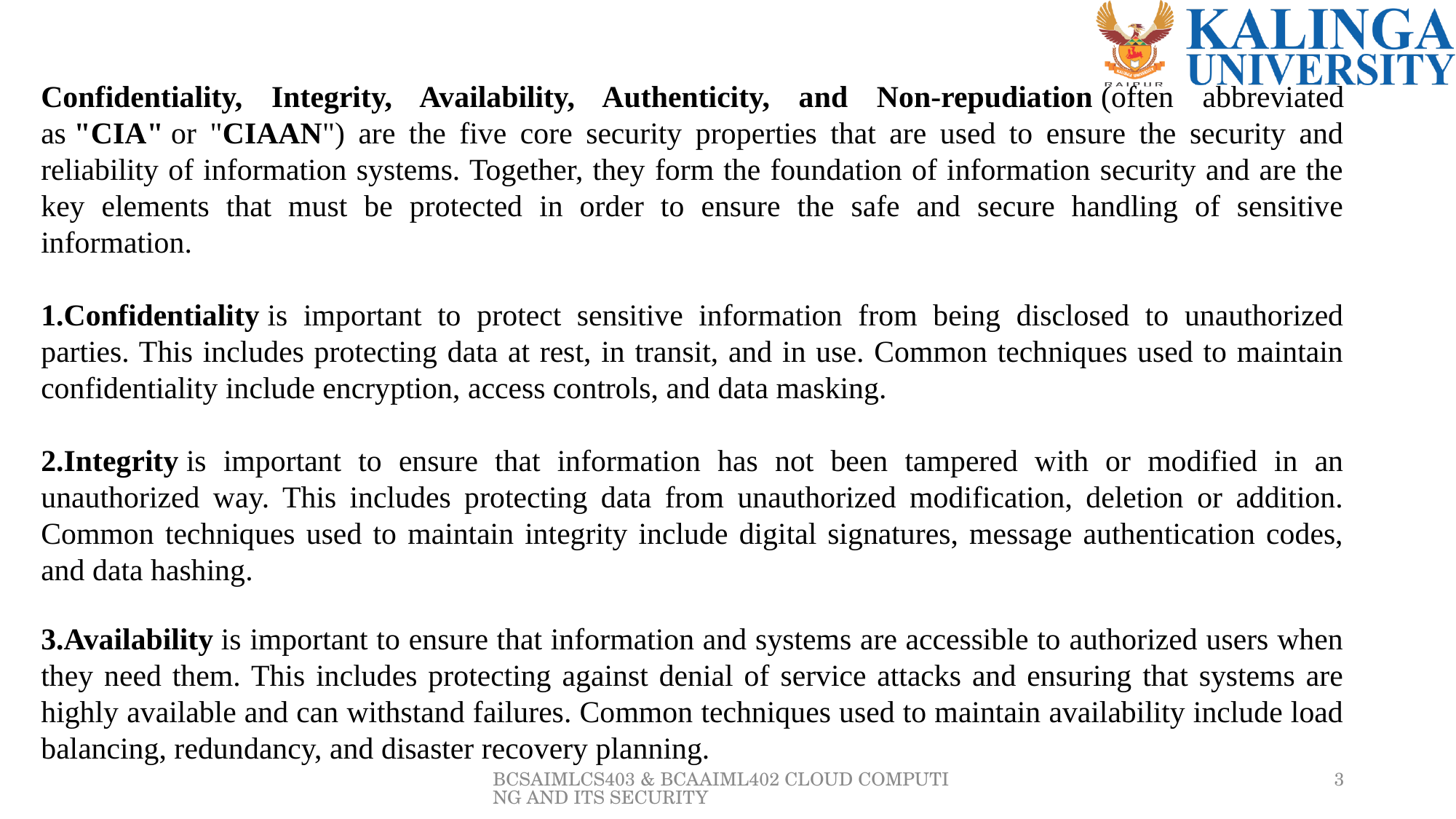

Confidentiality, Integrity, Availability, Authenticity, and Non-repudiation (often abbreviated as "CIA" or "CIAAN") are the five core security properties that are used to ensure the security and reliability of information systems. Together, they form the foundation of information security and are the key elements that must be protected in order to ensure the safe and secure handling of sensitive information.

Confidentiality is important to protect sensitive information from being disclosed to unauthorized parties. This includes protecting data at rest, in transit, and in use. Common techniques used to maintain confidentiality include encryption, access controls, and data masking.

Integrity is important to ensure that information has not been tampered with or modified in an unauthorized way. This includes protecting data from unauthorized modification, deletion or addition. Common techniques used to maintain integrity include digital signatures, message authentication codes, and data hashing.

Availability is important to ensure that information and systems are accessible to authorized users when they need them. This includes protecting against denial of service attacks and ensuring that systems are highly available and can withstand failures. Common techniques used to maintain availability include load balancing, redundancy, and disaster recovery planning.
BCSAIMLCS403 & BCAAIML402 CLOUD COMPUTING AND ITS SECURITY
3